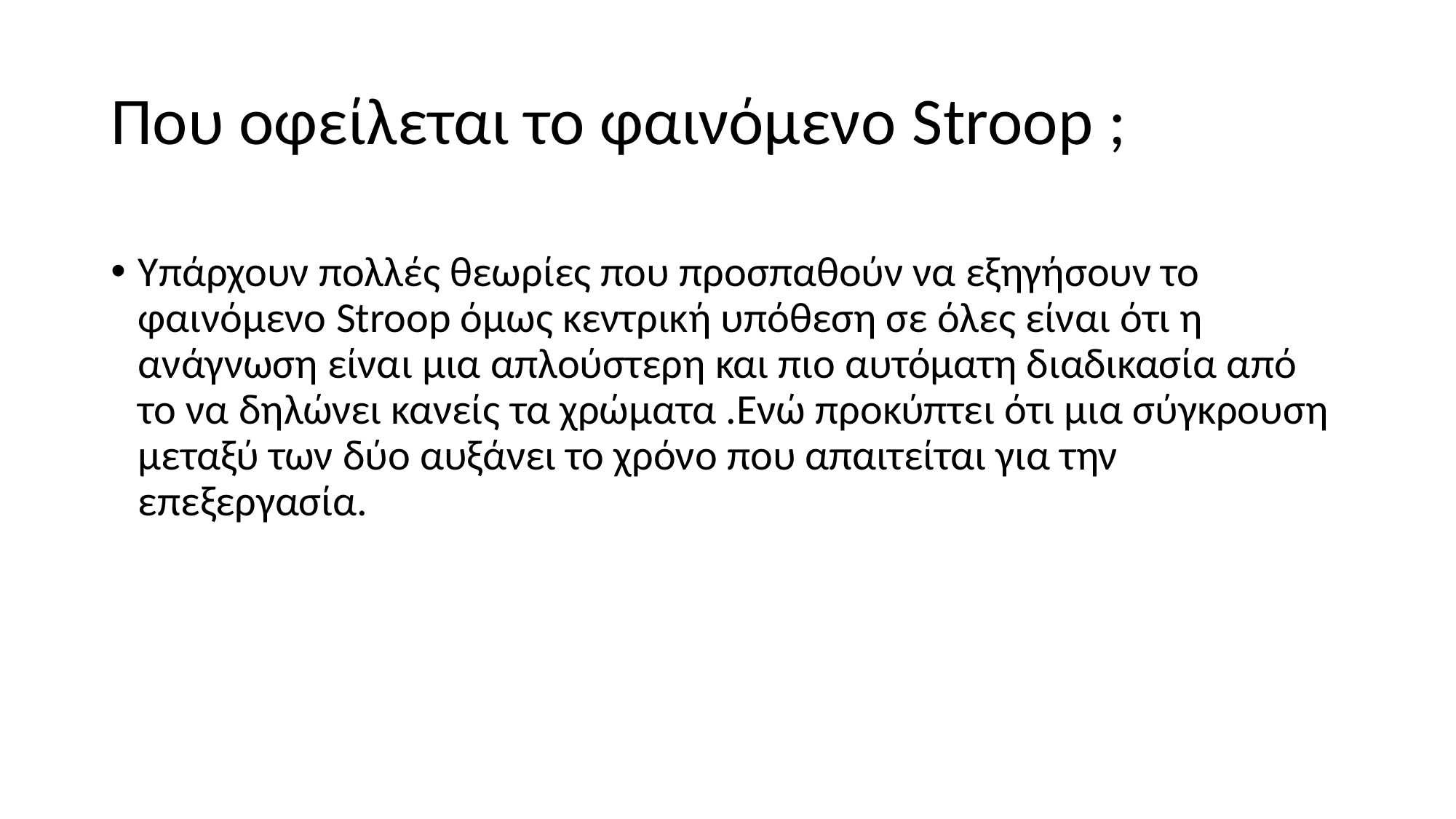

# Που οφείλεται το φαινόμενο Stroop ;
Υπάρχουν πολλές θεωρίες που προσπαθούν να εξηγήσουν το φαινόμενο Stroop όμως κεντρική υπόθεση σε όλες είναι ότι η ανάγνωση είναι μια απλούστερη και πιο αυτόματη διαδικασία από το να δηλώνει κανείς τα χρώματα .Ενώ προκύπτει ότι μια σύγκρουση μεταξύ των δύο αυξάνει το χρόνο που απαιτείται για την επεξεργασία.